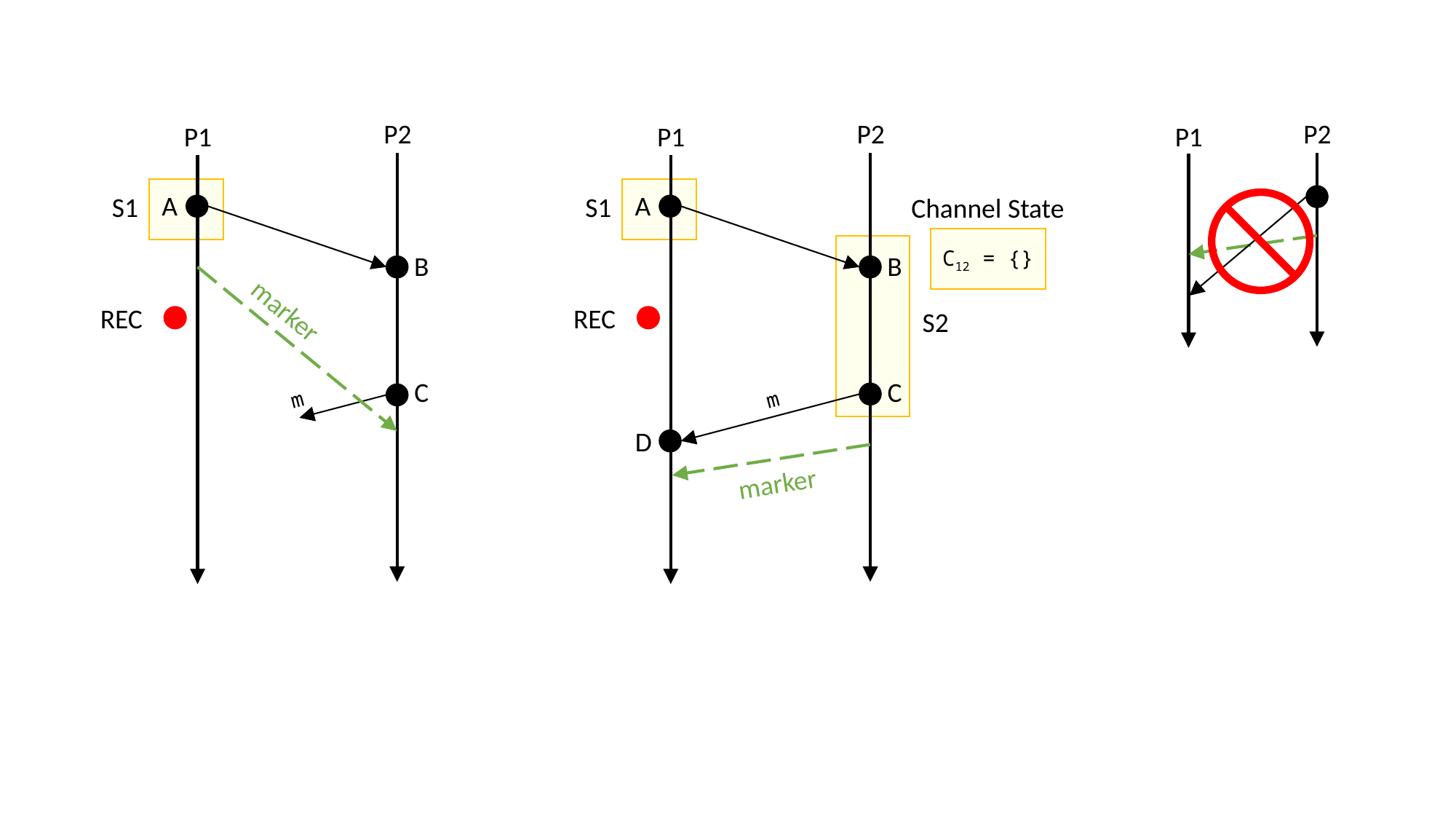

P2
P2
P2
P1
P1
P1

A
A
S1
S1
Channel State

C12 = {}

B
B

marker
REC
REC
S2

C
C
m
m

D

marker